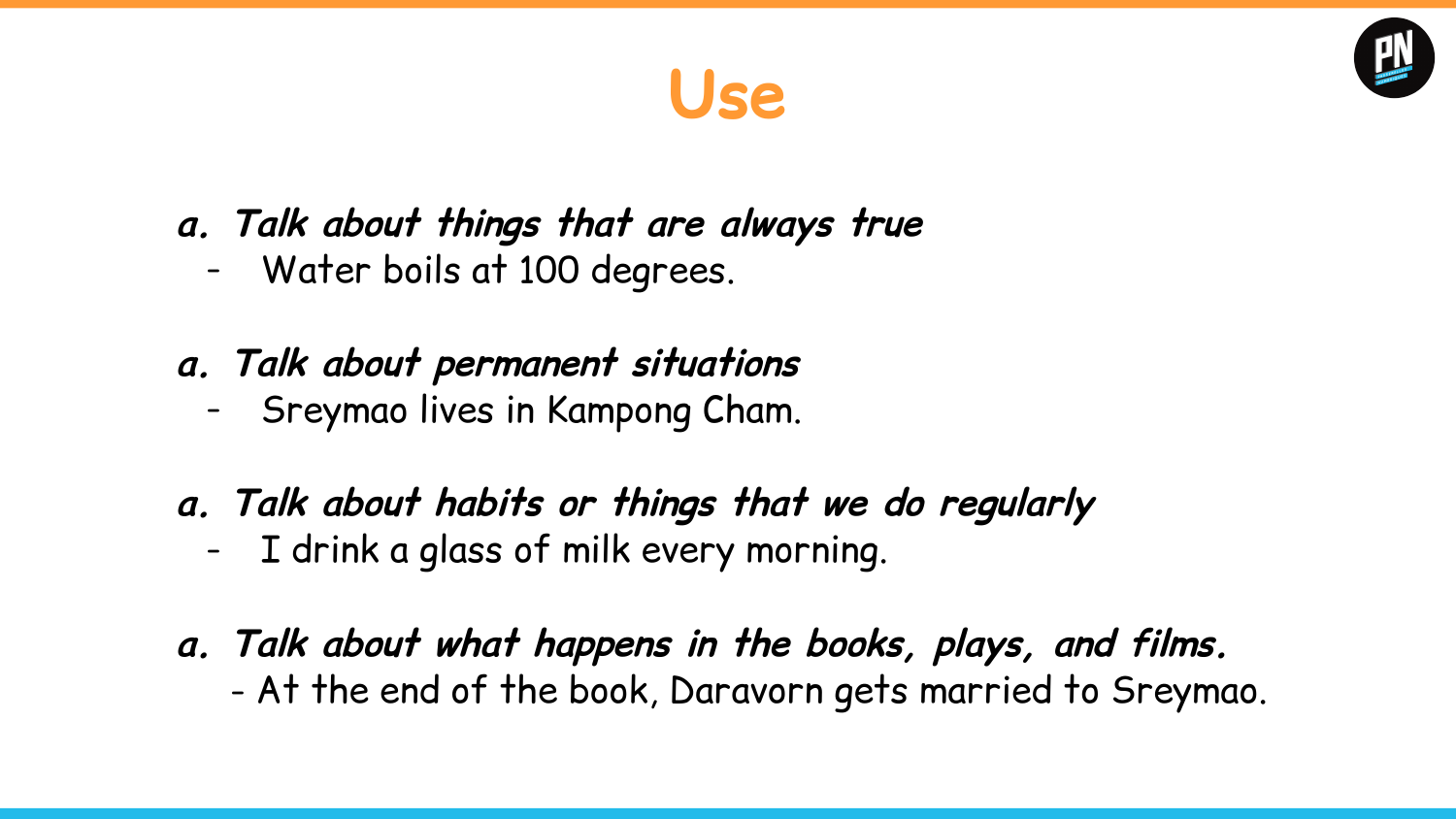

# Use
Talk about things that are always true
Water boils at 100 degrees.

Talk about permanent situations
Sreymao lives in Kampong Cham.

Talk about habits or things that we do regularly
I drink a glass of milk every morning.

Talk about what happens in the books, plays, and films.
- At the end of the book, Daravorn gets married to Sreymao.